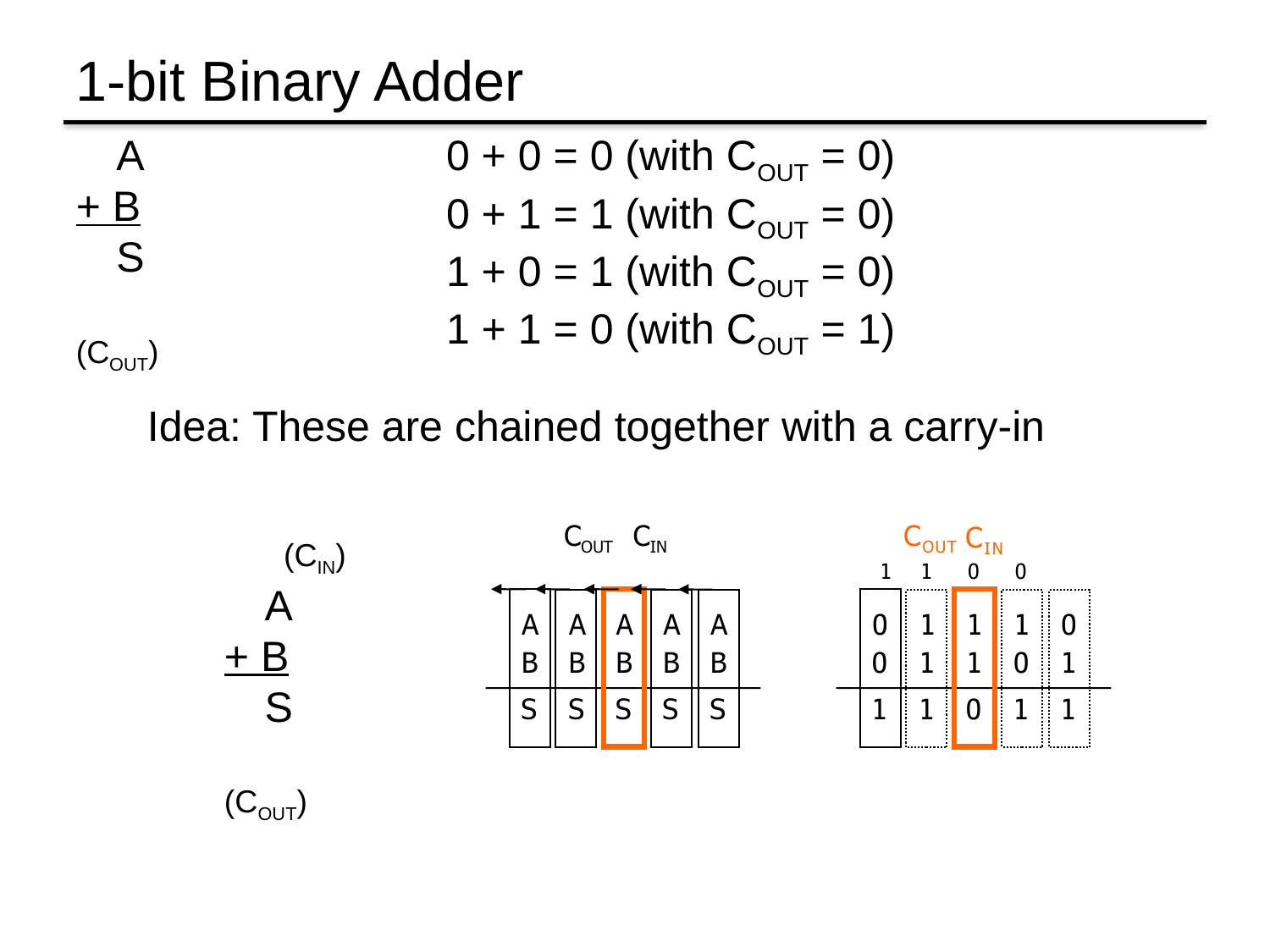

# 1-bit Binary Adder
    A
+ B
    S
     (COUT)
0 + 0 = 0 (with COUT = 0)
0 + 1 = 1 (with COUT = 0)
1 + 0 = 1 (with COUT = 0)
1 + 1 = 0 (with COUT = 1)
Idea: These are chained together with a carry-in
CIN
COUT

A	A	A	A	A
B	B	B	B	B
S	S	S	S	S

COUT
CIN
 1	1	0	0

0	1	1	1	0
0	1	1	0	1
1	1	0	1	1

     (CIN)
    A
+ B
    S
     (COUT)